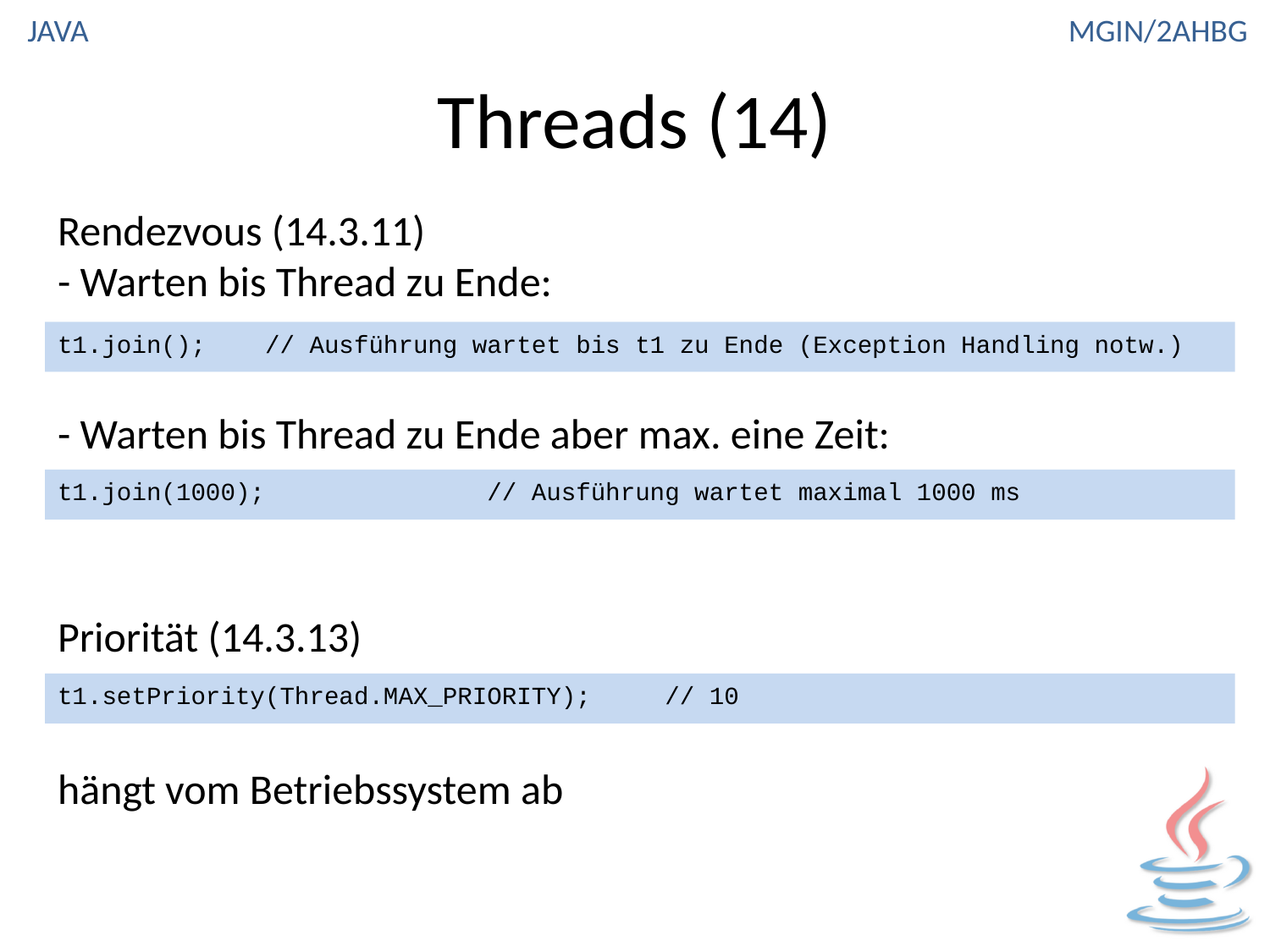

# Threads (14)
Rendezvous (14.3.11)
- Warten bis Thread zu Ende:
- Warten bis Thread zu Ende aber max. eine Zeit:
Priorität (14.3.13)
hängt vom Betriebssystem ab
t1.join();    // Ausführung wartet bis t1 zu Ende (Exception Handling notw.)
t1.join(1000);               // Ausführung wartet maximal 1000 ms
t1.setPriority(Thread.MAX_PRIORITY);     // 10